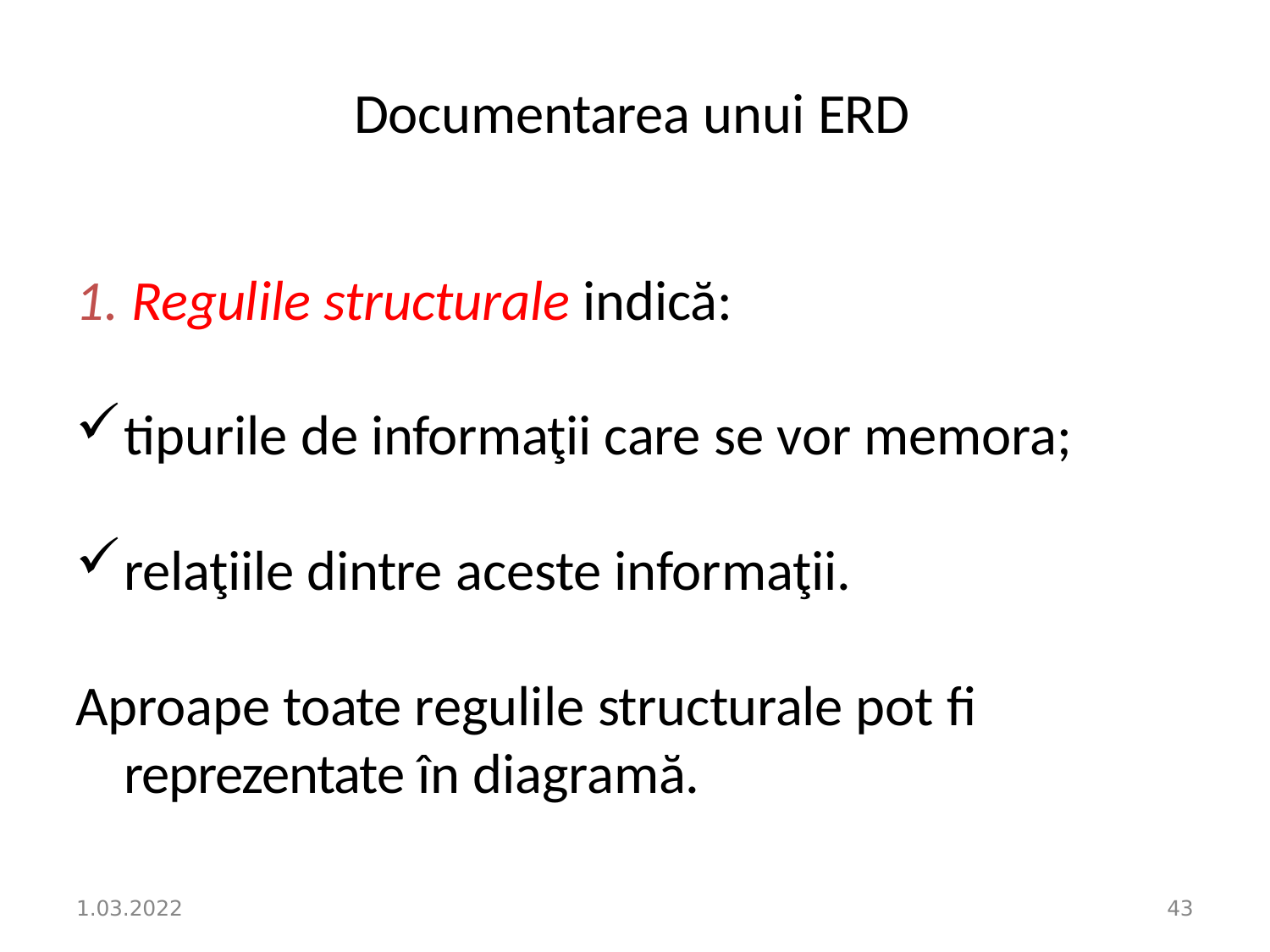

# Documentarea unui ERD
Regulile structurale indică:
tipurile de informaţii care se vor memora;
relaţiile dintre aceste informaţii.
Aproape toate regulile structurale pot fi reprezentate în diagramă.
1.03.2022
43